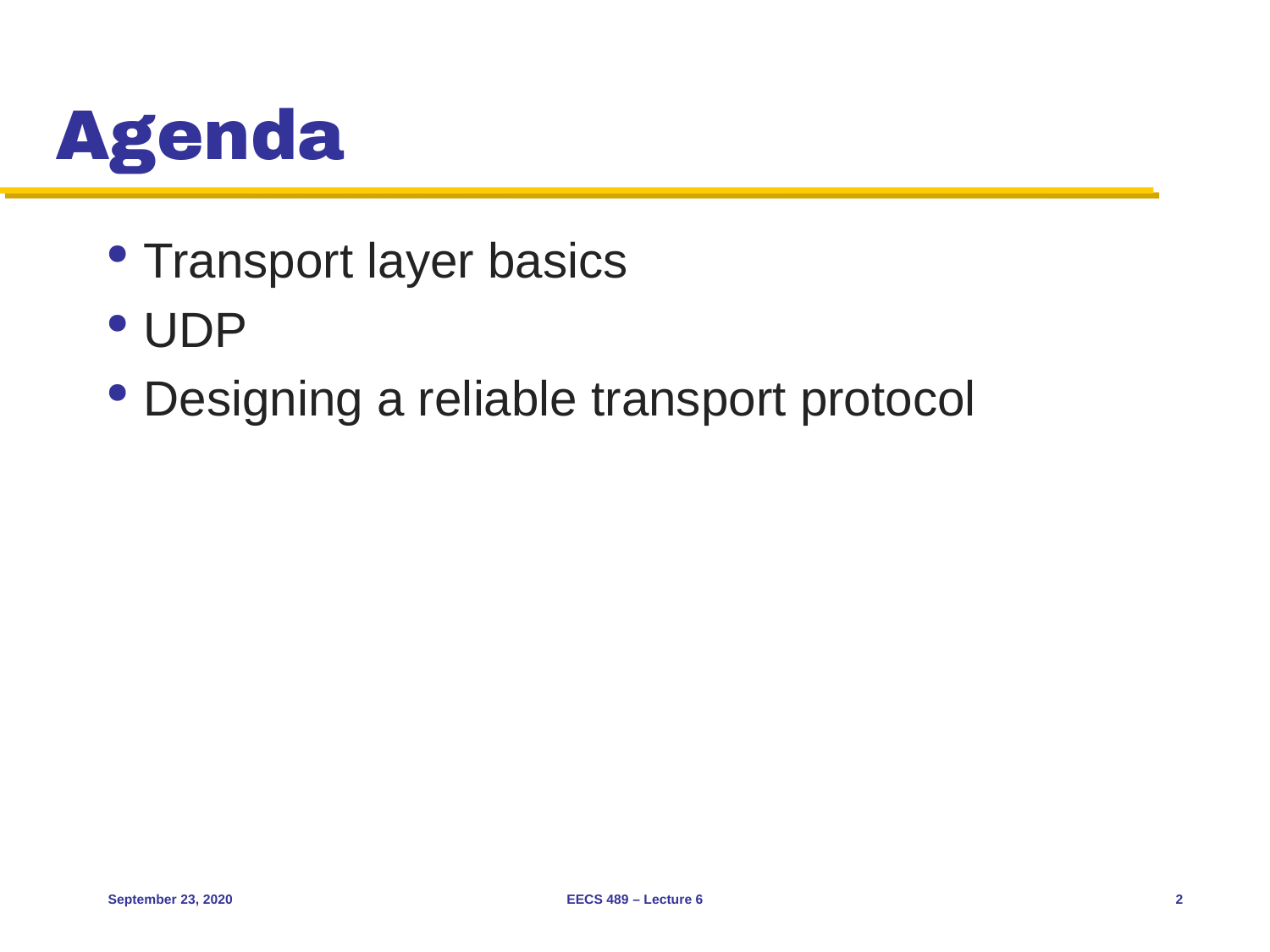

# Agenda
Transport layer basics
UDP
Designing a reliable transport protocol
September 23, 2020
EECS 489 – Lecture 6
2